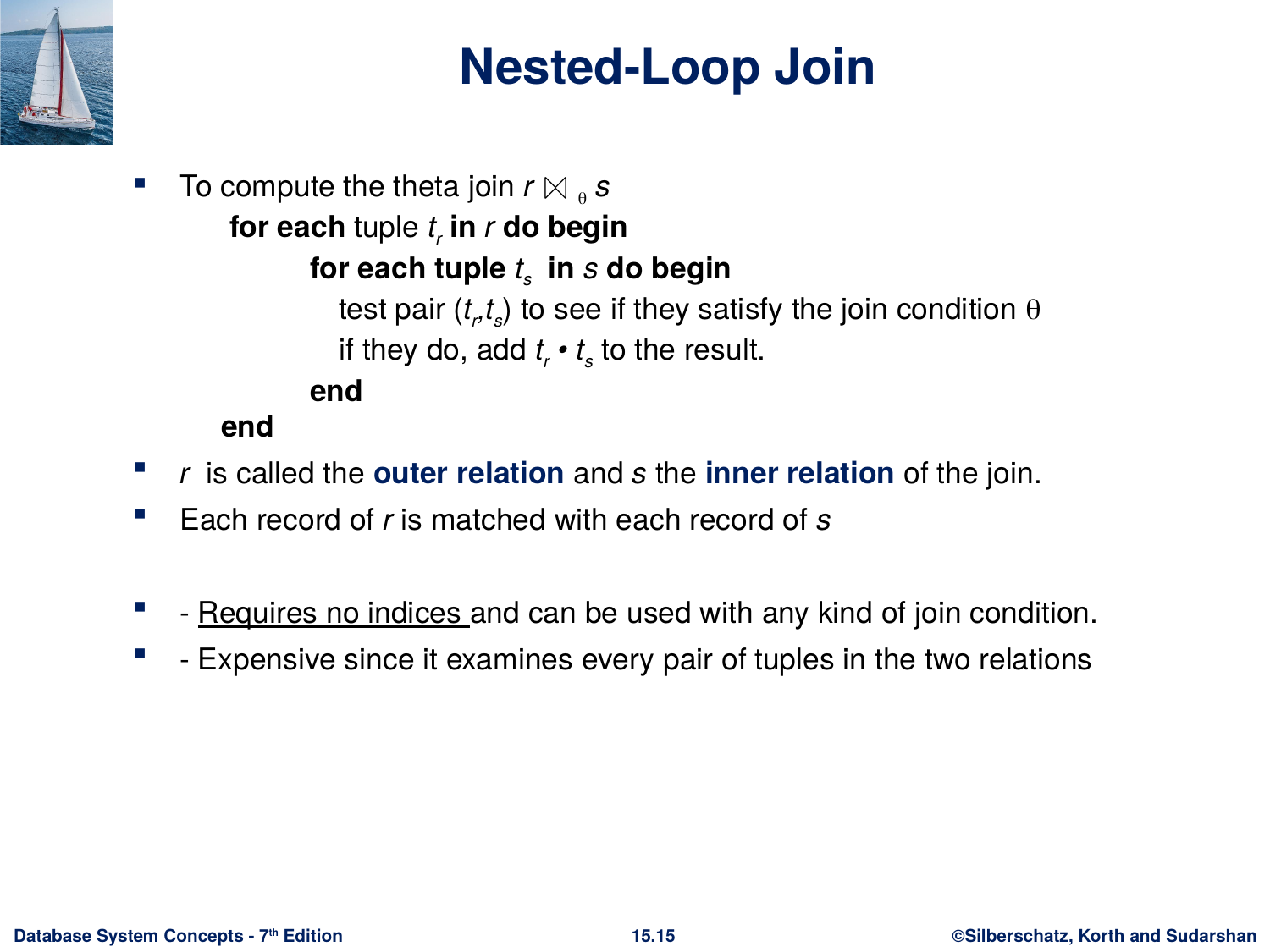

# Nested-Loop Join
To compute the theta join r ⨝ θ s
      for each tuple tr in r do begin
	        for each tuple ts  in s do begin
		     test pair (tr,ts) to see if they satisfy the join condition θ
		     if they do, add tr • ts to the result.
	        end
     end
r  is called the outer relation and s the inner relation of the join.
Each record of r is matched with each record of s

- Requires no indices and can be used with any kind of join condition.
- Expensive since it examines every pair of tuples in the two relations